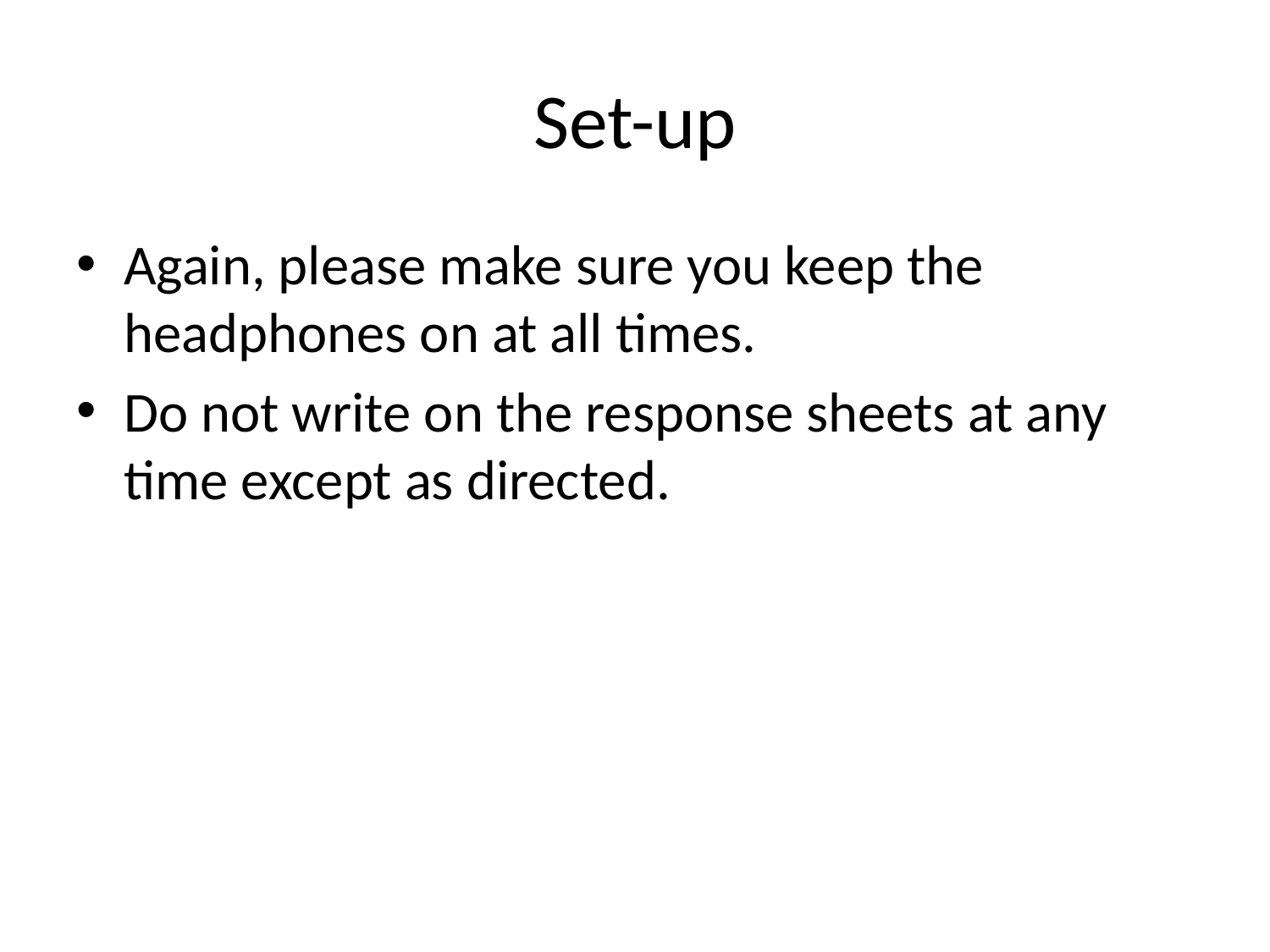

# Set-up
Again, please make sure you keep the headphones on at all times.
Do not write on the response sheets at any time except as directed.